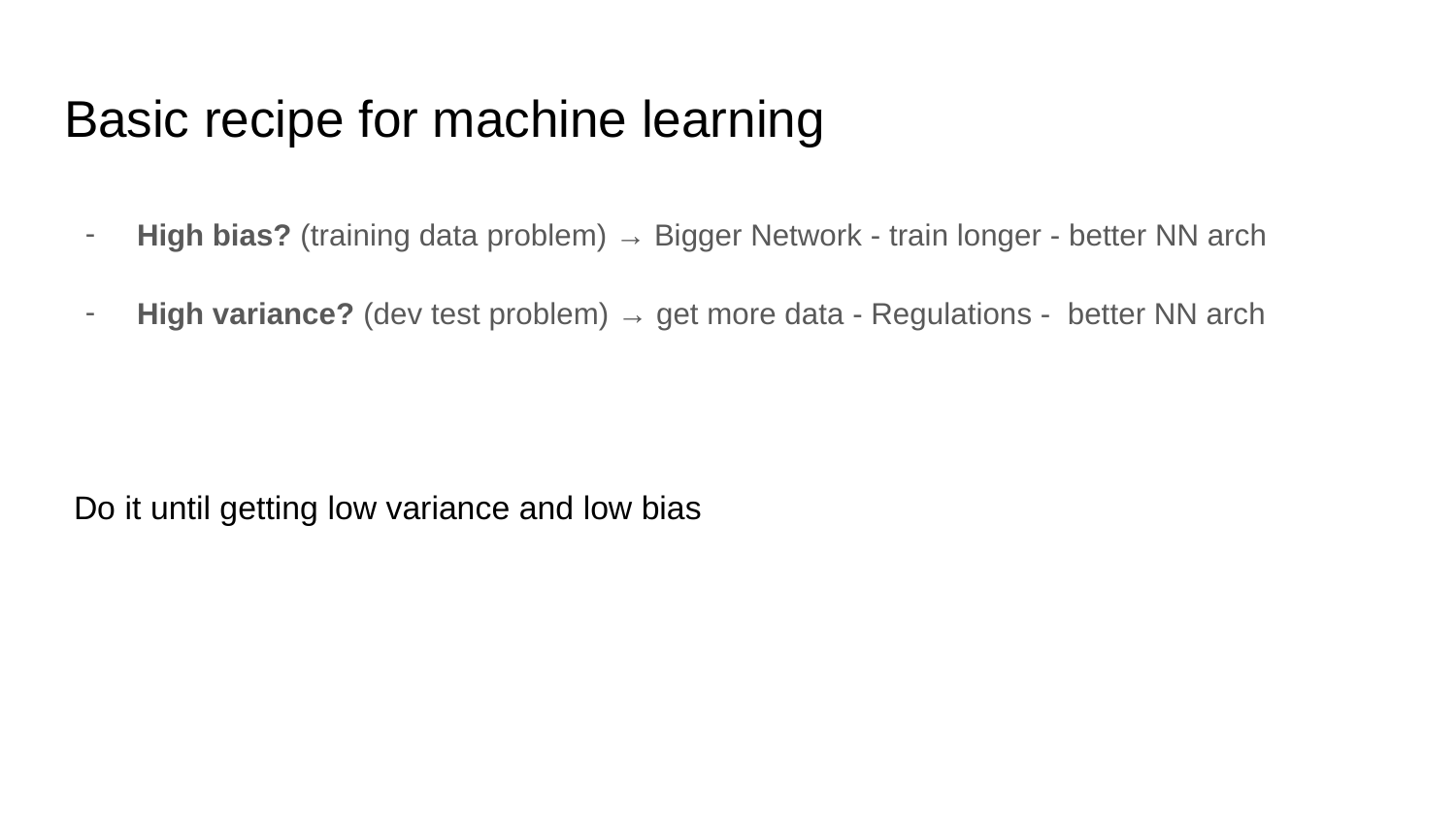

# Basic recipe for machine learning
High bias? (training data problem) → Bigger Network - train longer - better NN arch

High variance? (dev test problem) → get more data - Regulations -  better NN arch

Do it until getting low variance and low bias